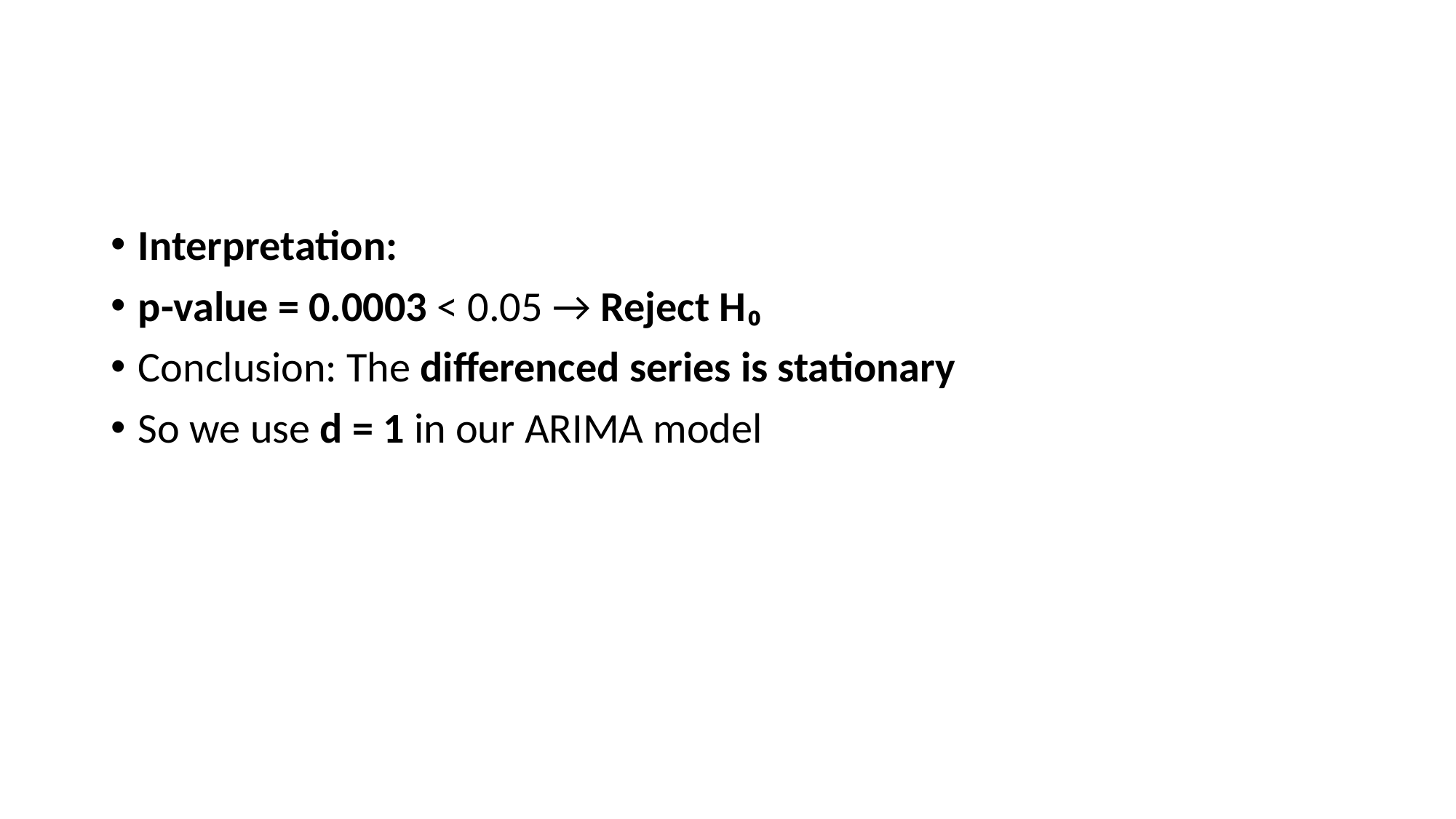

#
Interpretation:
p-value = 0.0003 < 0.05 → Reject H₀
Conclusion: The differenced series is stationary
So we use d = 1 in our ARIMA model